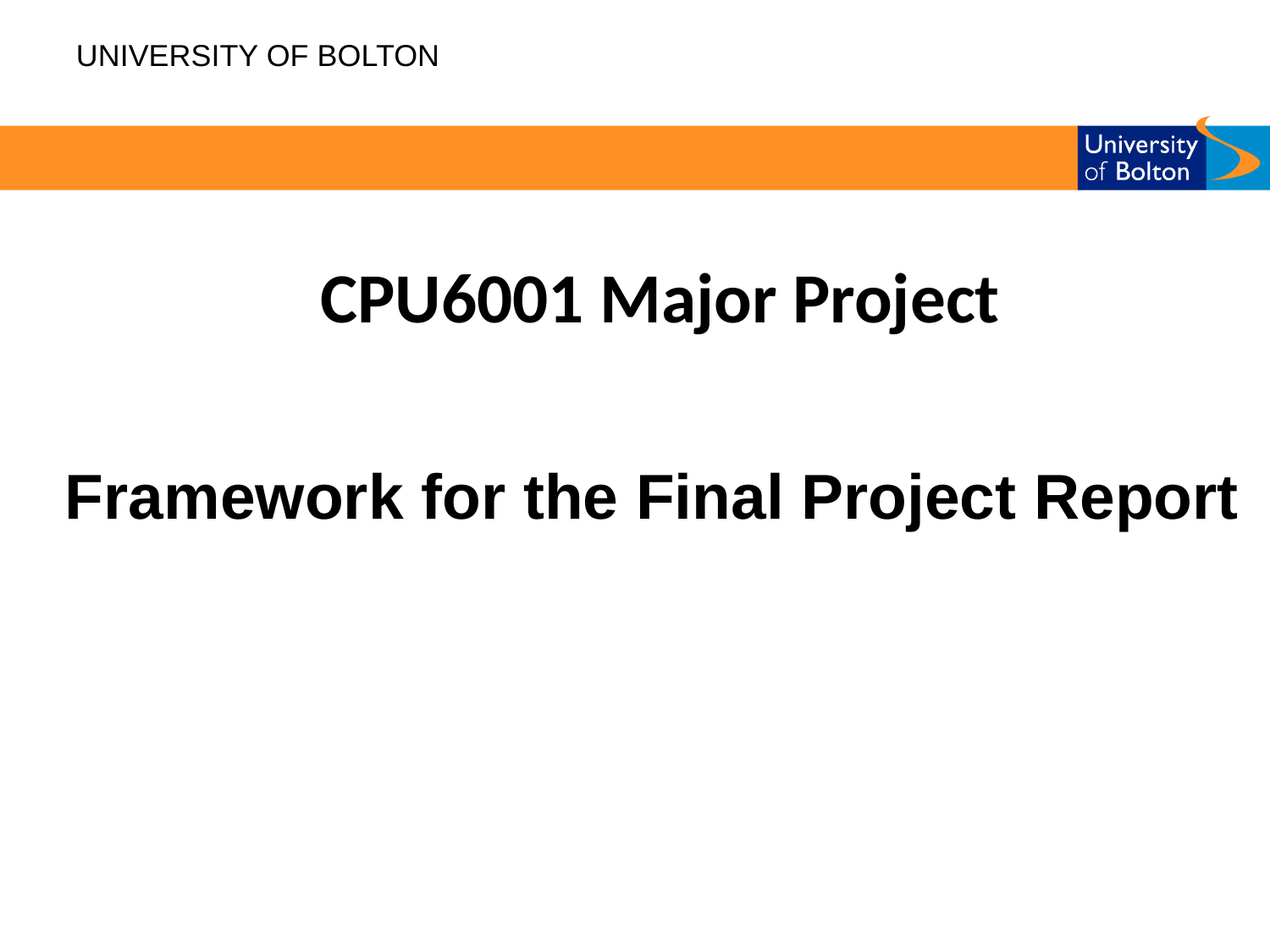

# UNIVERSITY OF BOLTON

 CPU6001 Major Project

Framework for the Final Project Report